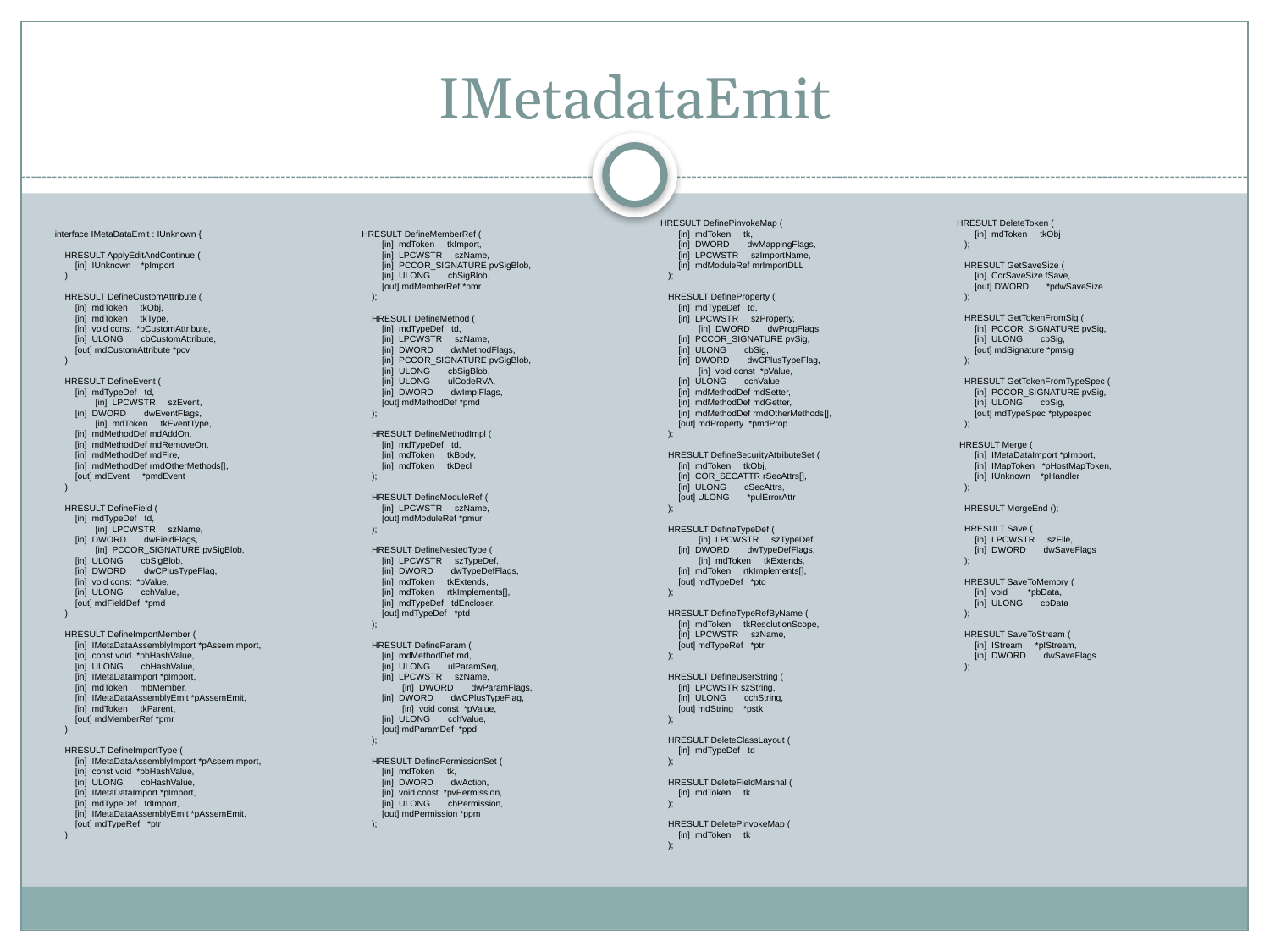

# IMetadataEmit
 HRESULT DefinePinvokeMap (
        [in]  mdToken     tk,
        [in]  DWORD       dwMappingFlags,
        [in]  LPCWSTR     szImportName,
        [in]  mdModuleRef mrImportDLL
    );

    HRESULT DefineProperty (
        [in]  mdTypeDef   td,
        [in]  LPCWSTR     szProperty,
                [in]  DWORD       dwPropFlags,
        [in]  PCCOR_SIGNATURE pvSig,
        [in]  ULONG       cbSig,
        [in]  DWORD       dwCPlusTypeFlag,
                [in]  void const  *pValue,
        [in]  ULONG       cchValue,
        [in]  mdMethodDef mdSetter,
        [in]  mdMethodDef mdGetter,
        [in]  mdMethodDef rmdOtherMethods[],
        [out] mdProperty  *pmdProp
    );

    HRESULT DefineSecurityAttributeSet (
        [in]  mdToken     tkObj,
        [in]  COR_SECATTR rSecAttrs[],
        [in]  ULONG       cSecAttrs,
        [out] ULONG       *pulErrorAttr
    );

    HRESULT DefineTypeDef (
                [in]  LPCWSTR     szTypeDef,
        [in]  DWORD       dwTypeDefFlags,
                [in]  mdToken     tkExtends,
        [in]  mdToken     rtkImplements[],
        [out] mdTypeDef   *ptd
    );

    HRESULT DefineTypeRefByName (
        [in]  mdToken     tkResolutionScope,
        [in]  LPCWSTR     szName,
        [out] mdTypeRef   *ptr
    );

    HRESULT DefineUserString (
        [in]  LPCWSTR szString,
        [in]  ULONG       cchString,
        [out] mdString    *pstk
    );

    HRESULT DeleteClassLayout (
        [in]  mdTypeDef   td
    );

    HRESULT DeleteFieldMarshal (
        [in]  mdToken     tk
    );

    HRESULT DeletePinvokeMap (
        [in]  mdToken     tk
    );

 HRESULT DeleteToken (
        [in]  mdToken     tkObj
    );

    HRESULT GetSaveSize (
        [in]  CorSaveSize fSave,
        [out] DWORD       *pdwSaveSize
    );

    HRESULT GetTokenFromSig (
        [in]  PCCOR_SIGNATURE pvSig,
        [in]  ULONG       cbSig,
        [out] mdSignature *pmsig
    );

    HRESULT GetTokenFromTypeSpec (
        [in]  PCCOR_SIGNATURE pvSig,
        [in]  ULONG       cbSig,
        [out] mdTypeSpec *ptypespec
    );

  HRESULT Merge (
        [in]  IMetaDataImport *pImport,
        [in]  IMapToken   *pHostMapToken,
        [in]  IUnknown    *pHandler
    );

    HRESULT MergeEnd ();

    HRESULT Save (
        [in]  LPCWSTR     szFile,
        [in]  DWORD       dwSaveFlags
    );

    HRESULT SaveToMemory (
        [in]  void        *pbData,
        [in]  ULONG       cbData
    );

    HRESULT SaveToStream (
        [in]  IStream     *pIStream,
        [in]  DWORD       dwSaveFlags
    );

interface IMetaDataEmit : IUnknown {

    HRESULT ApplyEditAndContinue (
        [in]  IUnknown    *pImport
    );

    HRESULT DefineCustomAttribute (
        [in]  mdToken     tkObj,
        [in]  mdToken     tkType,
        [in]  void const  *pCustomAttribute,
        [in]  ULONG       cbCustomAttribute,
        [out] mdCustomAttribute *pcv
    );

    HRESULT DefineEvent (
        [in]  mdTypeDef   td,
                [in]  LPCWSTR     szEvent,
        [in]  DWORD       dwEventFlags,
                [in]  mdToken     tkEventType,
        [in]  mdMethodDef mdAddOn,
        [in]  mdMethodDef mdRemoveOn,
        [in]  mdMethodDef mdFire,
        [in]  mdMethodDef rmdOtherMethods[],
        [out] mdEvent     *pmdEvent
    );

    HRESULT DefineField (
        [in]  mdTypeDef   td,
                [in]  LPCWSTR     szName,
        [in]  DWORD       dwFieldFlags,
                [in]  PCCOR_SIGNATURE pvSigBlob,
        [in]  ULONG       cbSigBlob,
        [in]  DWORD       dwCPlusTypeFlag,
        [in]  void const  *pValue,
        [in]  ULONG       cchValue,
        [out] mdFieldDef  *pmd
    );

    HRESULT DefineImportMember (
        [in]  IMetaDataAssemblyImport *pAssemImport,
        [in]  const void  *pbHashValue,
        [in]  ULONG       cbHashValue,
        [in]  IMetaDataImport *pImport,
        [in]  mdToken     mbMember,
        [in]  IMetaDataAssemblyEmit *pAssemEmit,
        [in]  mdToken     tkParent,
        [out] mdMemberRef *pmr
    );

    HRESULT DefineImportType (
        [in]  IMetaDataAssemblyImport *pAssemImport,
        [in]  const void  *pbHashValue,
        [in]  ULONG       cbHashValue,
        [in]  IMetaDataImport *pImport,
        [in]  mdTypeDef   tdImport,
        [in]  IMetaDataAssemblyEmit *pAssemEmit,
        [out] mdTypeRef   *ptr
    );
HRESULT DefineMemberRef (
        [in]  mdToken     tkImport,
        [in]  LPCWSTR     szName,
        [in]  PCCOR_SIGNATURE pvSigBlob,
        [in]  ULONG       cbSigBlob,
        [out] mdMemberRef *pmr
    );

    HRESULT DefineMethod (
        [in]  mdTypeDef   td,
        [in]  LPCWSTR     szName,
        [in]  DWORD       dwMethodFlags,
        [in]  PCCOR_SIGNATURE pvSigBlob,
        [in]  ULONG       cbSigBlob,
        [in]  ULONG       ulCodeRVA,
        [in]  DWORD       dwImplFlags,
        [out] mdMethodDef *pmd
    );

    HRESULT DefineMethodImpl (
        [in]  mdTypeDef   td,
        [in]  mdToken     tkBody,
        [in]  mdToken     tkDecl
    );

    HRESULT DefineModuleRef (
        [in]  LPCWSTR     szName,
        [out] mdModuleRef *pmur
    );

    HRESULT DefineNestedType (
        [in]  LPCWSTR     szTypeDef,
        [in]  DWORD       dwTypeDefFlags,
        [in]  mdToken     tkExtends,
        [in]  mdToken     rtkImplements[],
        [in]  mdTypeDef   tdEncloser,
        [out] mdTypeDef   *ptd
    );

    HRESULT DefineParam (
        [in]  mdMethodDef md,
        [in]  ULONG       ulParamSeq,
        [in]  LPCWSTR     szName,
                [in]  DWORD       dwParamFlags,
        [in]  DWORD       dwCPlusTypeFlag,
                [in]  void const  *pValue,
        [in]  ULONG       cchValue,
        [out] mdParamDef  *ppd
    );

    HRESULT DefinePermissionSet (
        [in]  mdToken     tk,
        [in]  DWORD       dwAction,
        [in]  void const  *pvPermission,
        [in]  ULONG       cbPermission,
        [out] mdPermission *ppm
    );